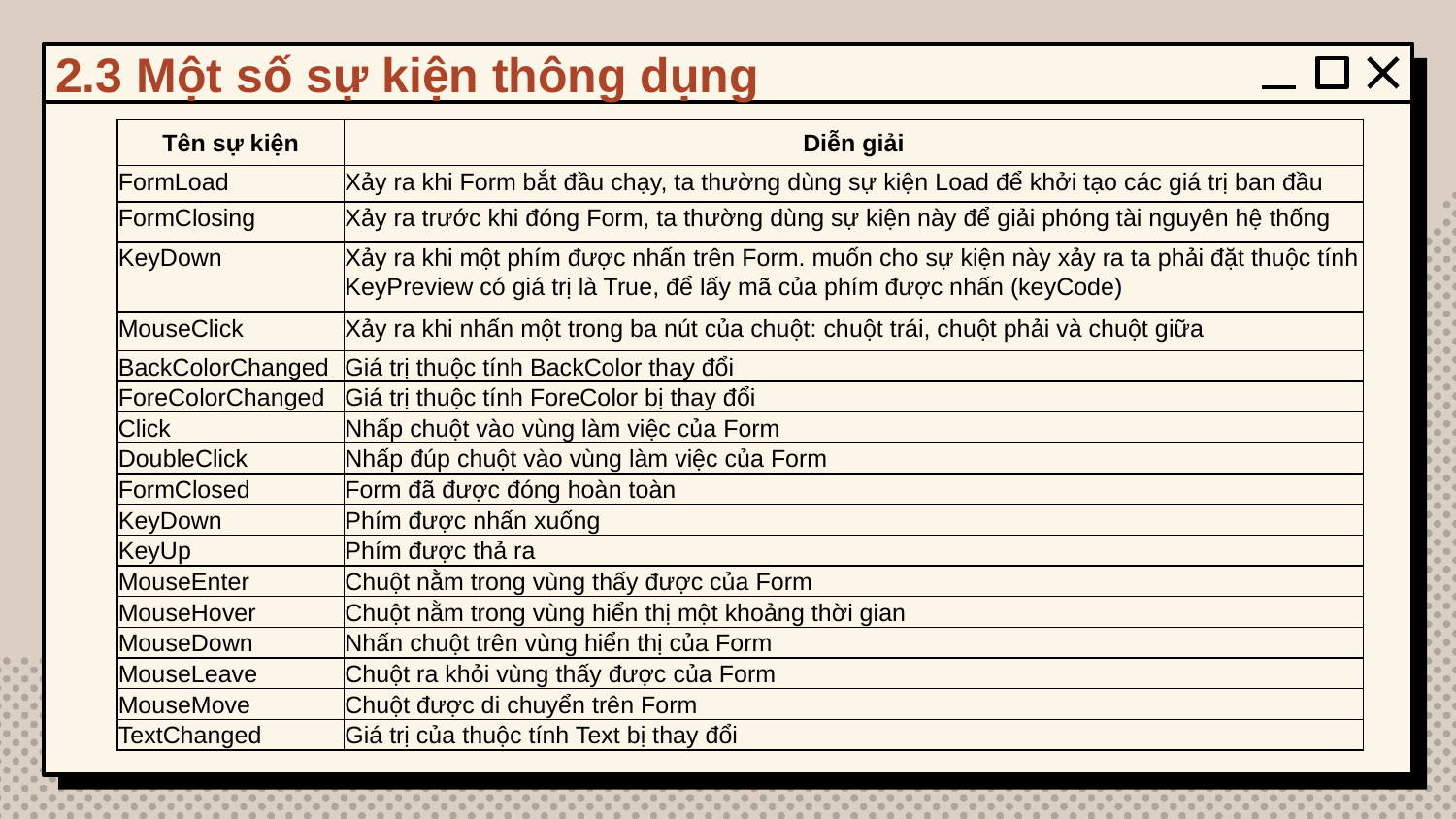

# 2.3 Một số sự kiện thông dụng
| Tên sự kiện | Diễn giải |
| --- | --- |
| FormLoad | Xảy ra khi Form bắt đầu chạy, ta thường dùng sự kiện Load để khởi tạo các giá trị ban đầu |
| FormClosing | Xảy ra trước khi đóng Form, ta thường dùng sự kiện này để giải phóng tài nguyên hệ thống |
| KeyDown | Xảy ra khi một phím được nhấn trên Form. muốn cho sự kiện này xảy ra ta phải đặt thuộc tính KeyPreview có giá trị là True, để lấy mã của phím được nhấn (keyCode) |
| MouseClick | Xảy ra khi nhấn một trong ba nút của chuột: chuột trái, chuột phải và chuột giữa |
| BackColorChanged | Giá trị thuộc tính BackColor thay đổi |
| ForeColorChanged | Giá trị thuộc tính ForeColor bị thay đổi |
| Click | Nhấp chuột vào vùng làm việc của Form |
| DoubleClick | Nhấp đúp chuột vào vùng làm việc của Form |
| FormClosed | Form đã được đóng hoàn toàn |
| KeyDown | Phím được nhấn xuống |
| KeyUp | Phím được thả ra |
| MouseEnter | Chuột nằm trong vùng thấy được của Form |
| MouseHover | Chuột nằm trong vùng hiển thị một khoảng thời gian |
| MouseDown | Nhấn chuột trên vùng hiển thị của Form |
| MouseLeave | Chuột ra khỏi vùng thấy được của Form |
| MouseMove | Chuột được di chuyển trên Form |
| TextChanged | Giá trị của thuộc tính Text bị thay đổi |